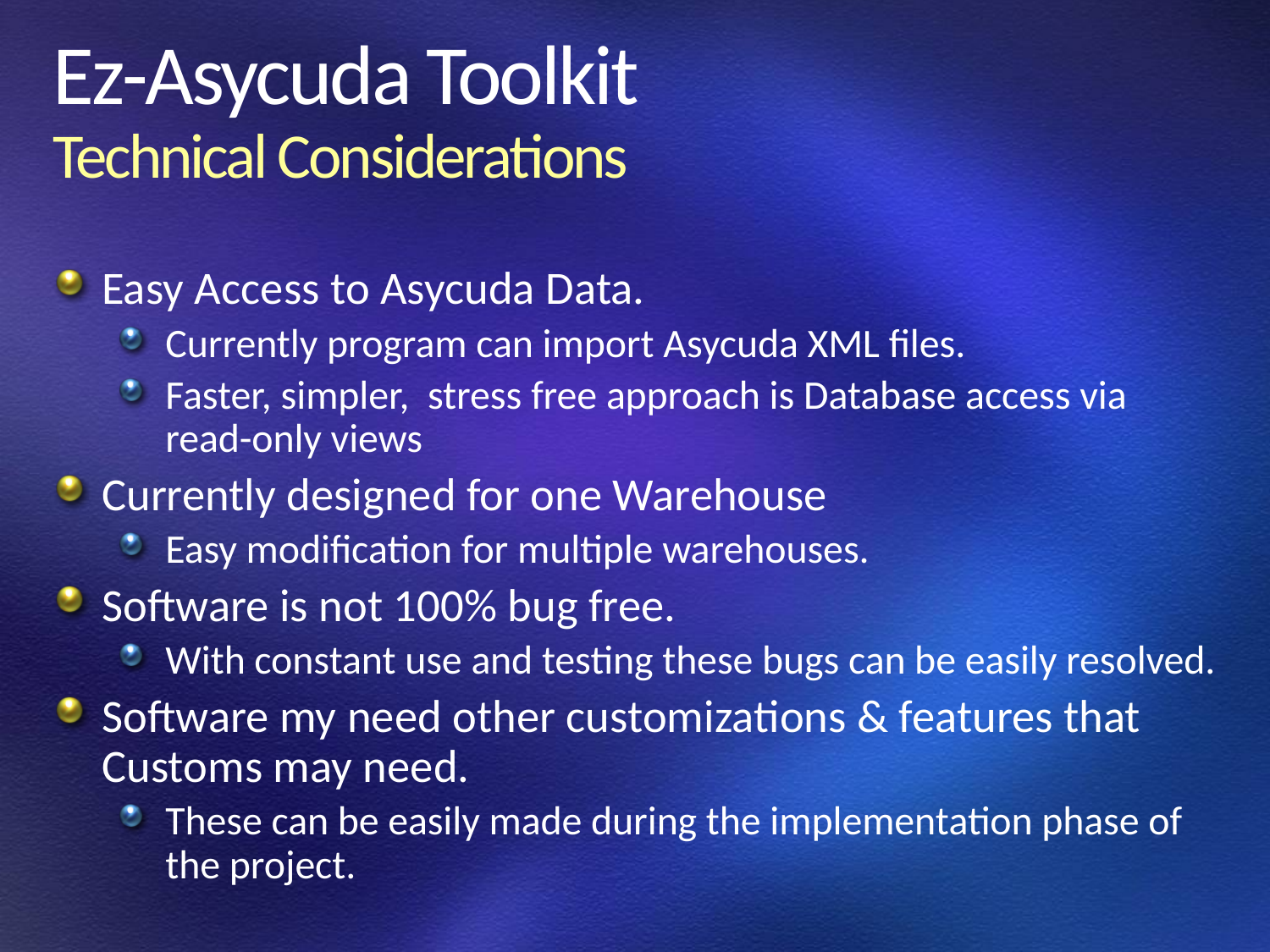

# Ez-Asycuda Toolkit Technical Considerations
Easy Access to Asycuda Data.
Currently program can import Asycuda XML files.
Faster, simpler,  stress free approach is Database access via read-only views
Currently designed for one Warehouse
Easy modification for multiple warehouses.
Software is not 100% bug free.
With constant use and testing these bugs can be easily resolved.
Software my need other customizations & features that Customs may need.
These can be easily made during the implementation phase of the project.